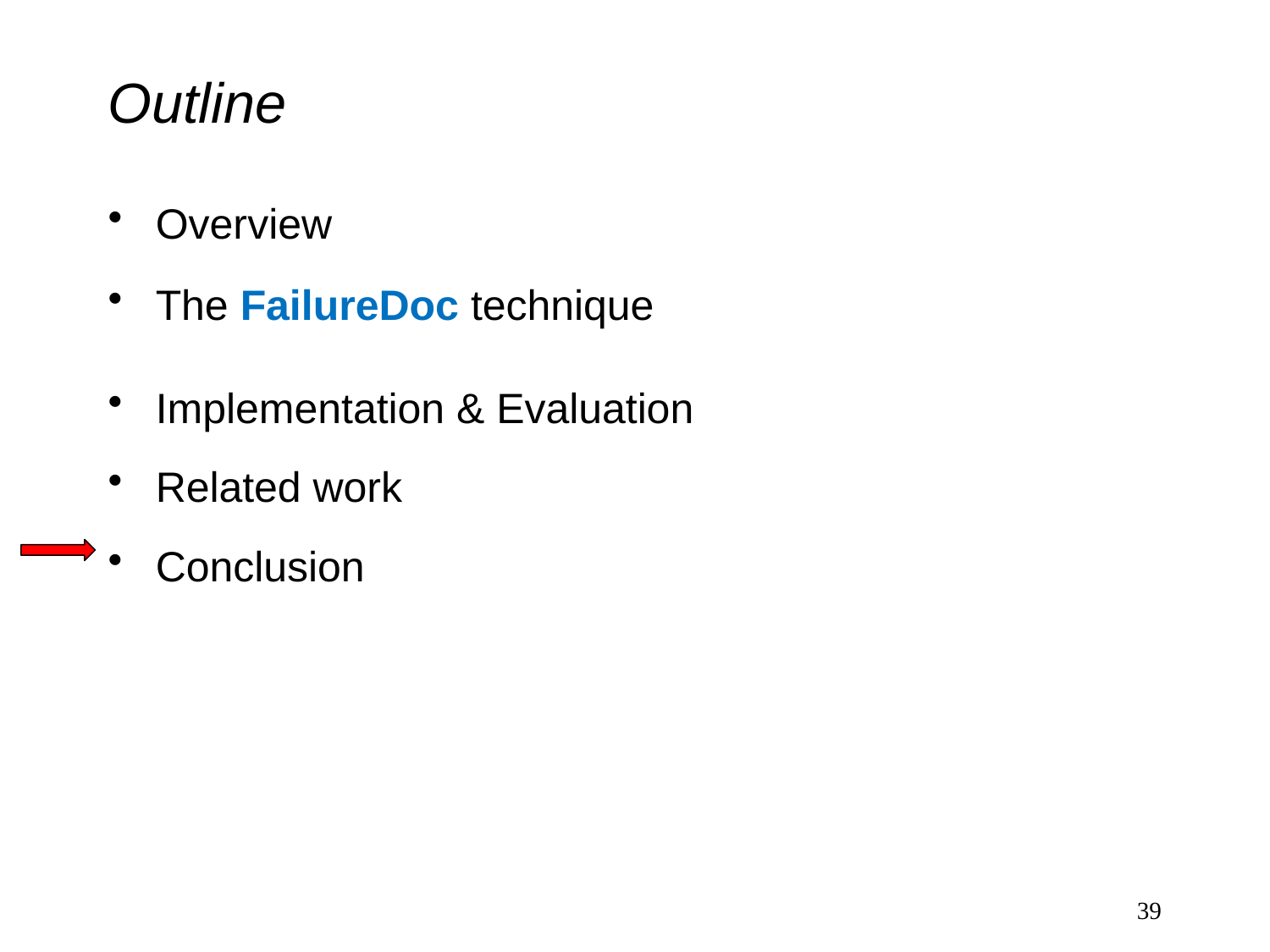

# Outline
Overview

The FailureDoc technique

Implementation & Evaluation

Related work

Conclusion

39